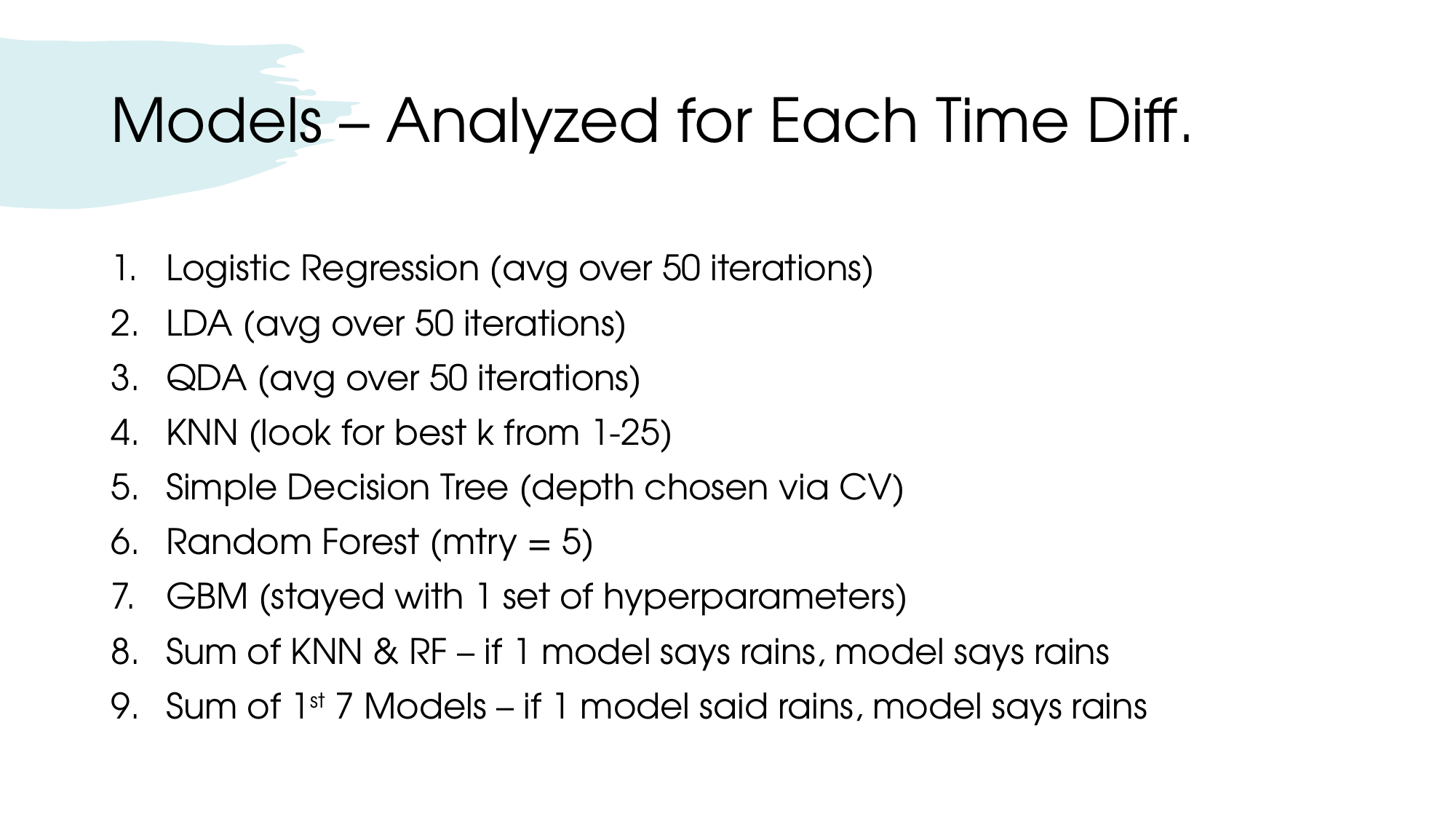

# Models – Analyzed for Each Time Diff.
Logistic Regression (avg over 50 iterations)
LDA (avg over 50 iterations)
QDA (avg over 50 iterations)
KNN (look for best k from 1-25)
Simple Decision Tree (depth chosen via CV)
Random Forest (mtry = 5)
GBM (stayed with 1 set of hyperparameters)
Sum of KNN & RF – if 1 model says rains, model says rains
Sum of 1st 7 Models – if 1 model said rains, model says rains